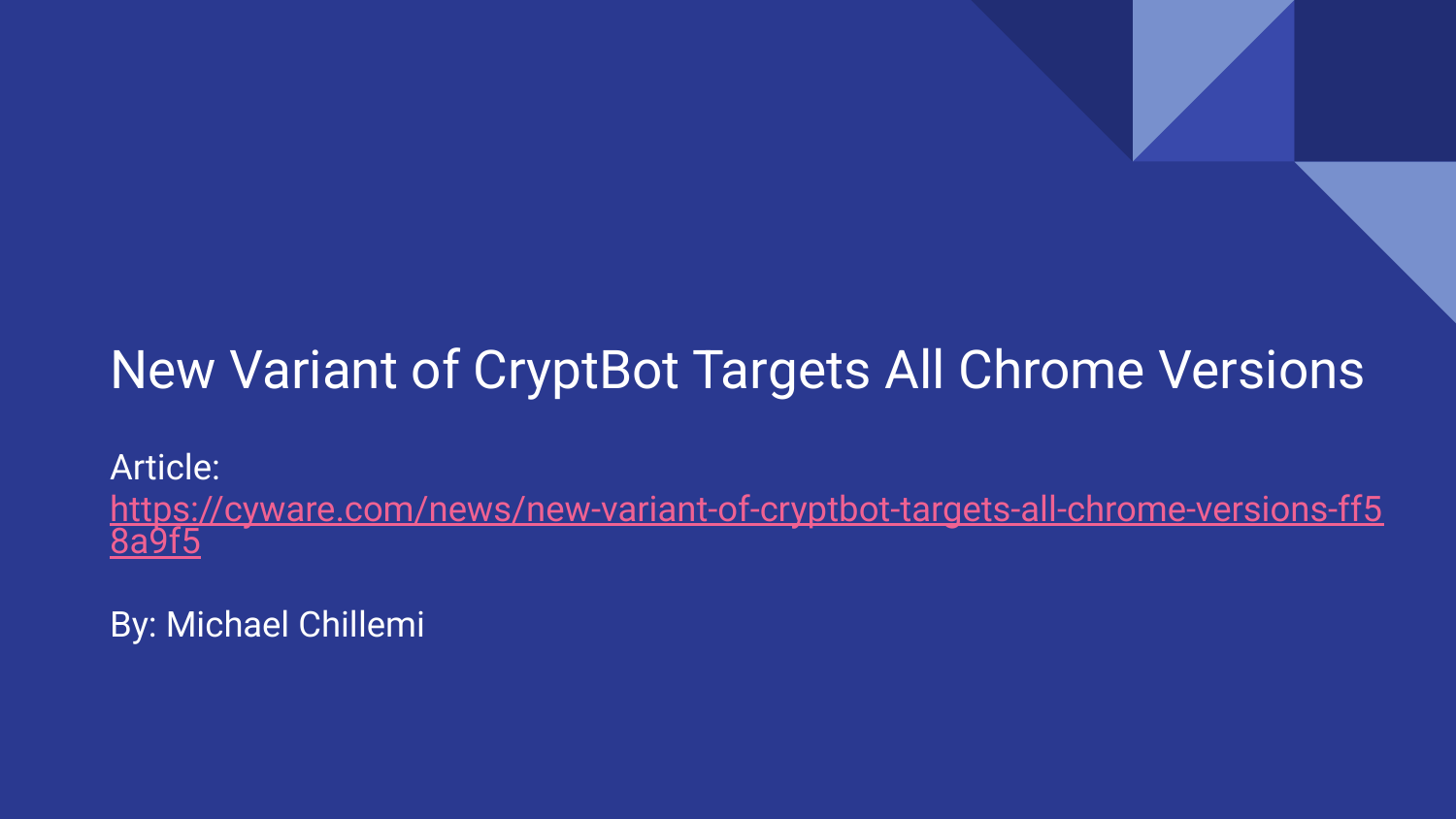

# New Variant of CryptBot Targets All Chrome Versions
Article:https://cyware.com/news/new-variant-of-cryptbot-targets-all-chrome-versions-ff58a9f5

By: Michael Chillemi